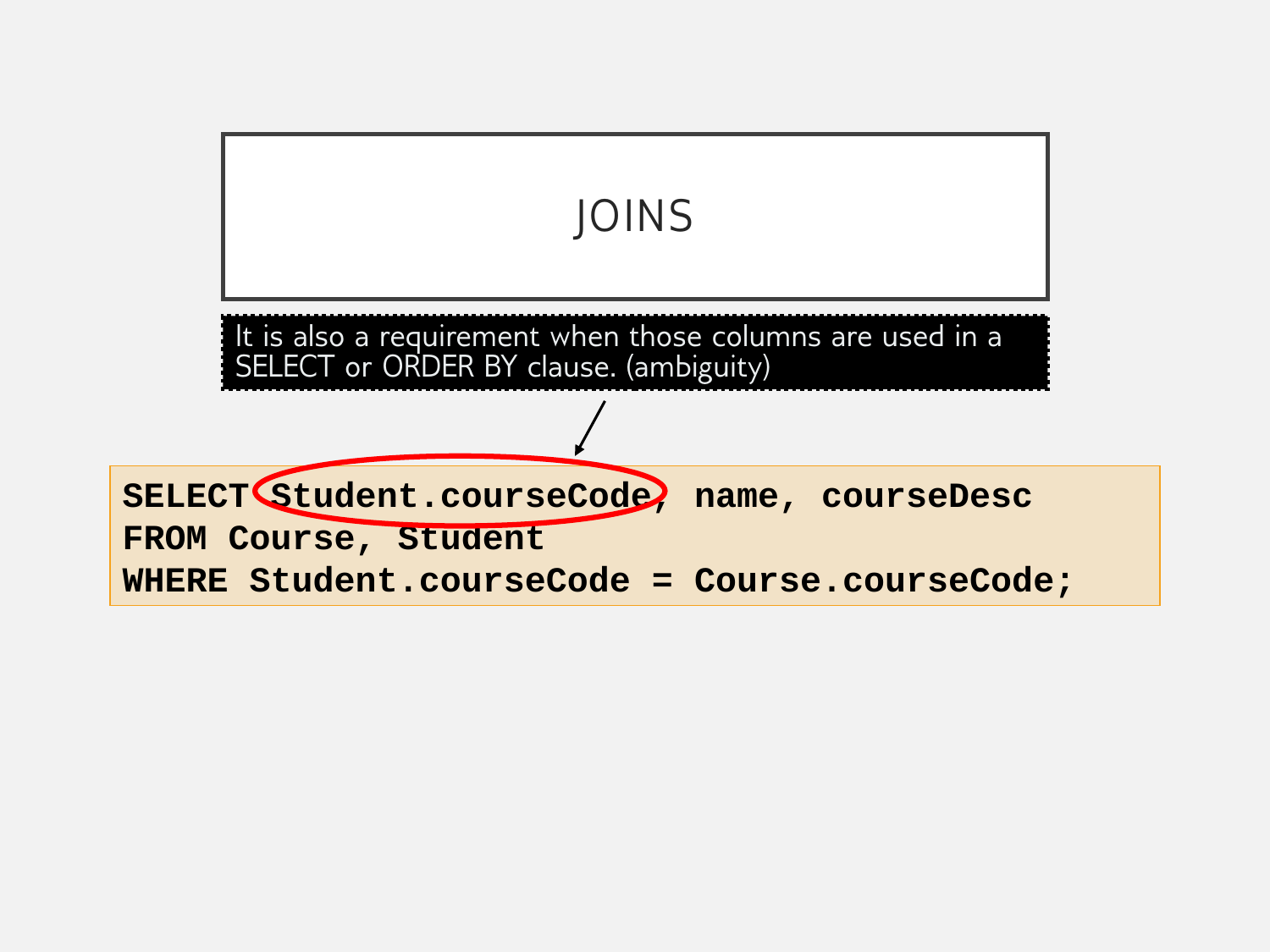

# Joins
It is also a requirement when those columns are used in a SELECT or ORDER BY clause. (ambiguity)

SELECT Student.courseCode, name, courseDesc
FROM Course, Student
WHERE Student.courseCode = Course.courseCode;